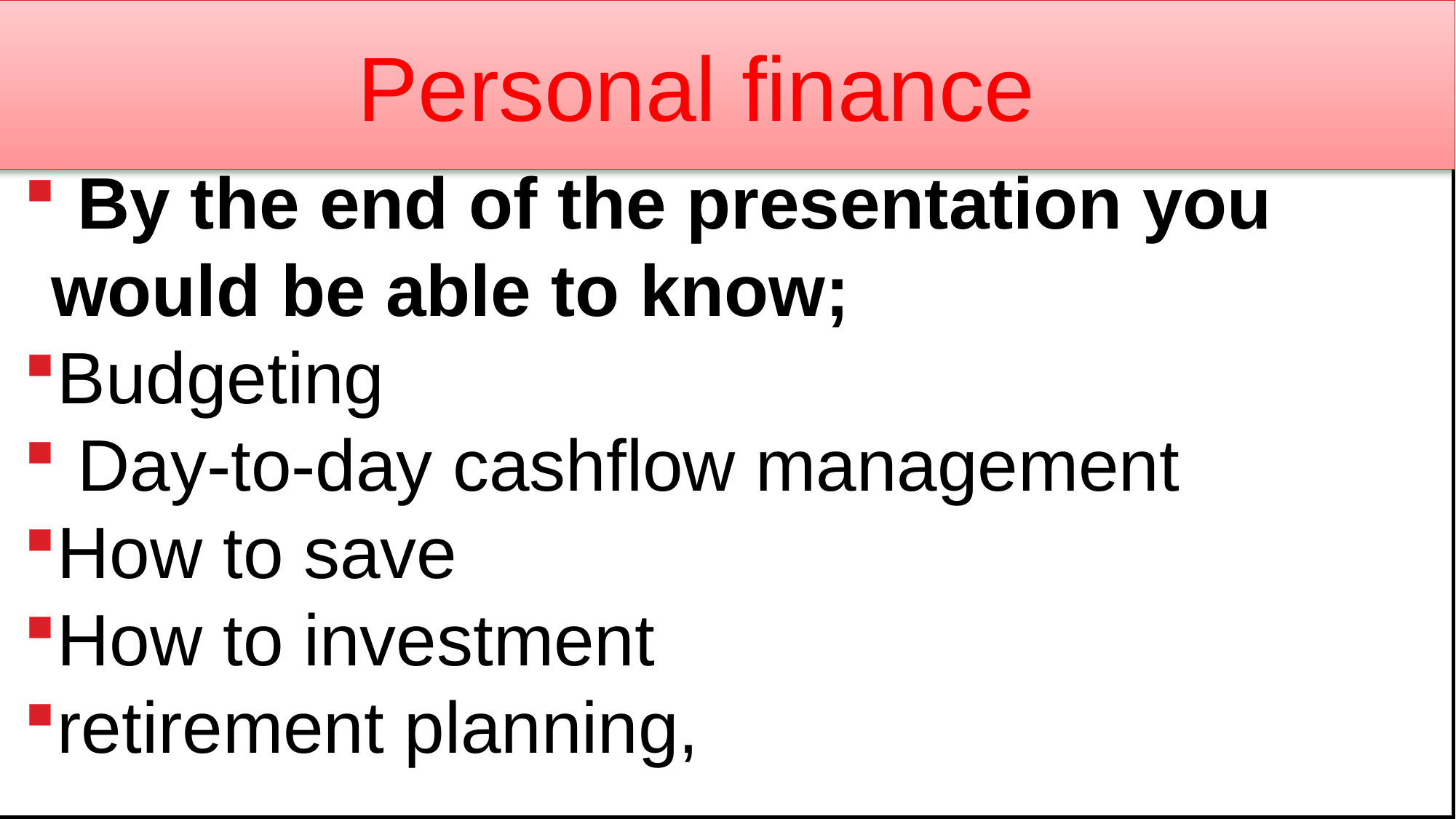

# Personal finance
 By the end of the presentation you would be able to know;
Budgeting
 Day-to-day cashflow management
How to save
How to investment
retirement planning,